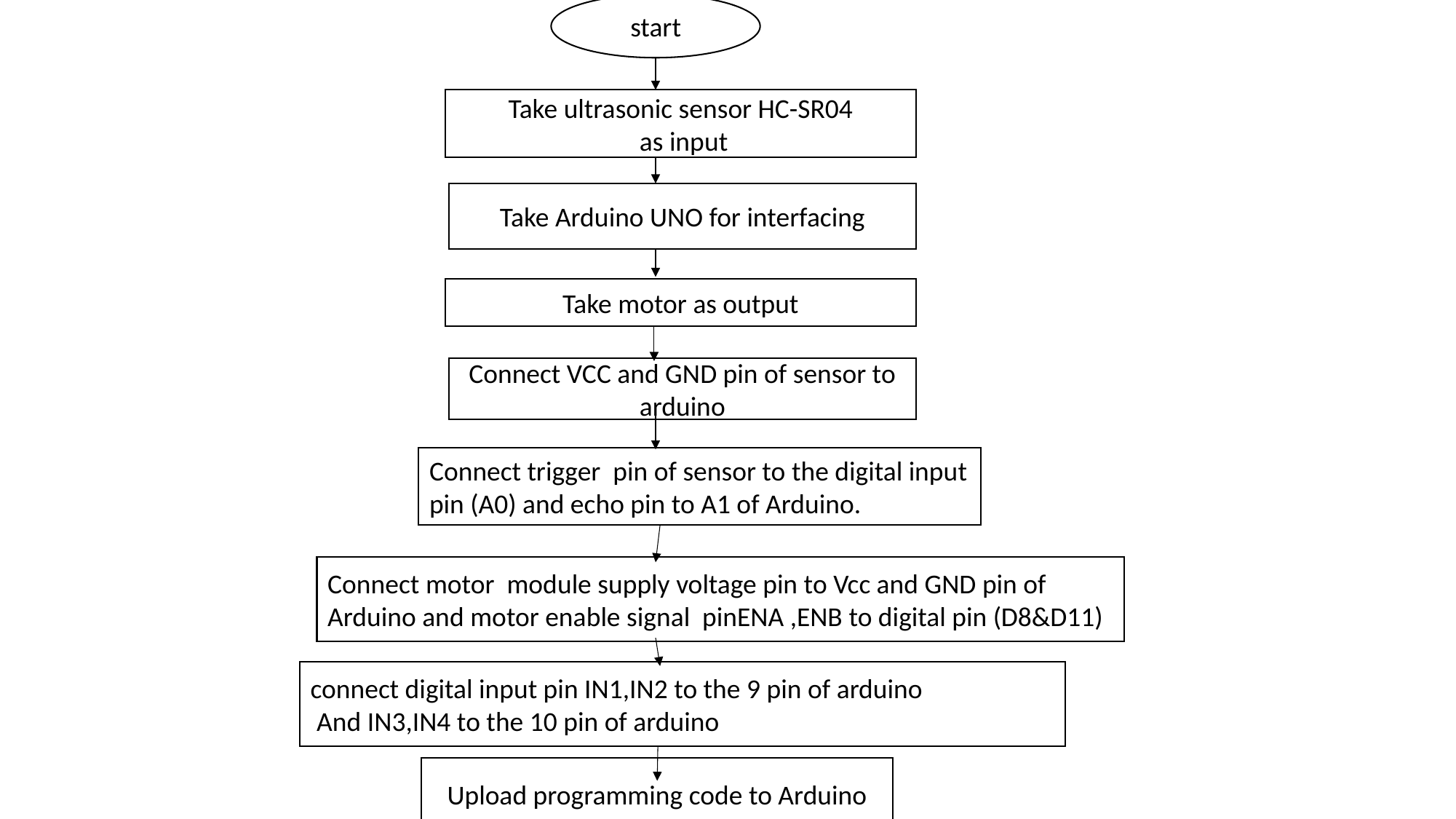

start
Take ultrasonic sensor HC-SR04
 as input
Take Arduino UNO for interfacing
Take motor as output
Connect VCC and GND pin of sensor to arduino
Connect trigger  pin of sensor to the digital input pin (A0) and echo pin to A1 of Arduino.

Connect motor  module supply voltage pin to Vcc and GND pin of Arduino and motor enable signal  pinENA ,ENB to digital pin (D8&D11)

connect digital input pin IN1,IN2 to the 9 pin of arduino
 And IN3,IN4 to the 10 pin of arduino
Upload programming code to Arduino